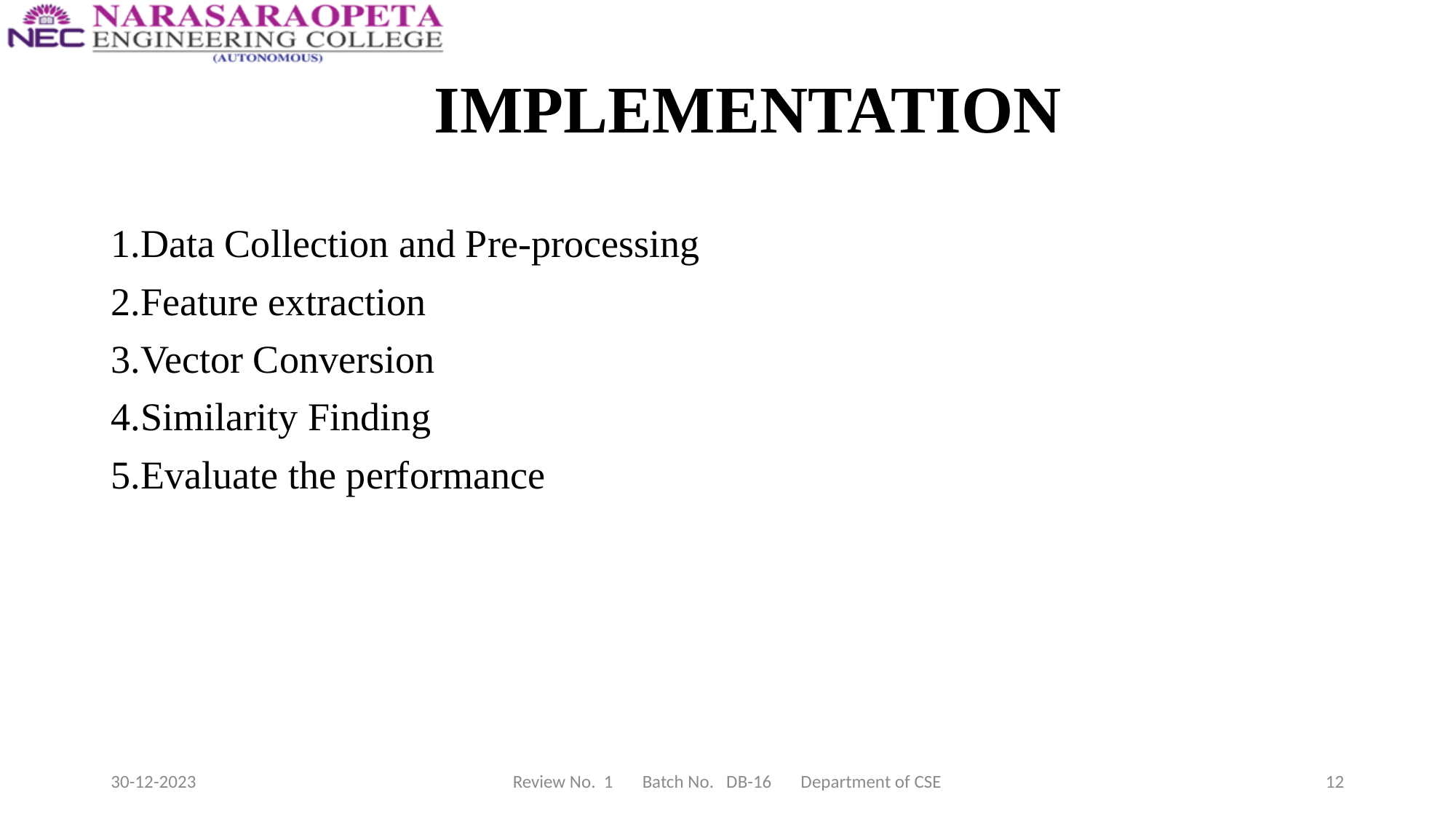

# IMPLEMENTATION
1.Data Collection and Pre-processing
2.Feature extraction
3.Vector Conversion
4.Similarity Finding
5.Evaluate the performance
30-12-2023
Review No.  1       Batch No.   DB-16       Department of CSE
12